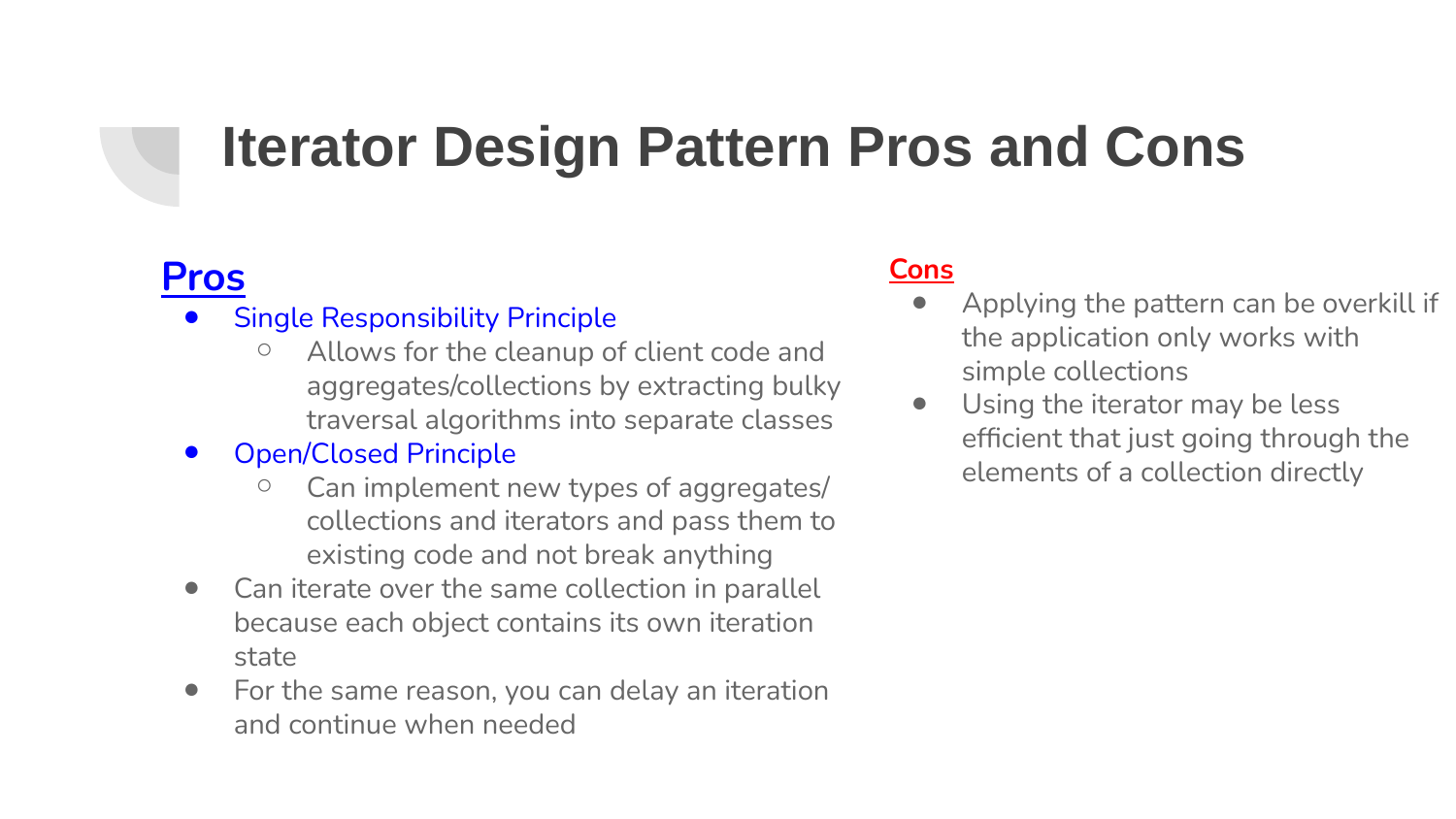

# Iterator Design Pattern Pros and Cons
Pros
Single Responsibility Principle
Allows for the cleanup of client code and aggregates/collections by extracting bulky traversal algorithms into separate classes
Open/Closed Principle
Can implement new types of aggregates/ collections and iterators and pass them to existing code and not break anything
Can iterate over the same collection in parallel because each object contains its own iteration state
For the same reason, you can delay an iteration and continue when needed

Cons
Applying the pattern can be overkill if the application only works with simple collections
Using the iterator may be less efficient that just going through the elements of a collection directly